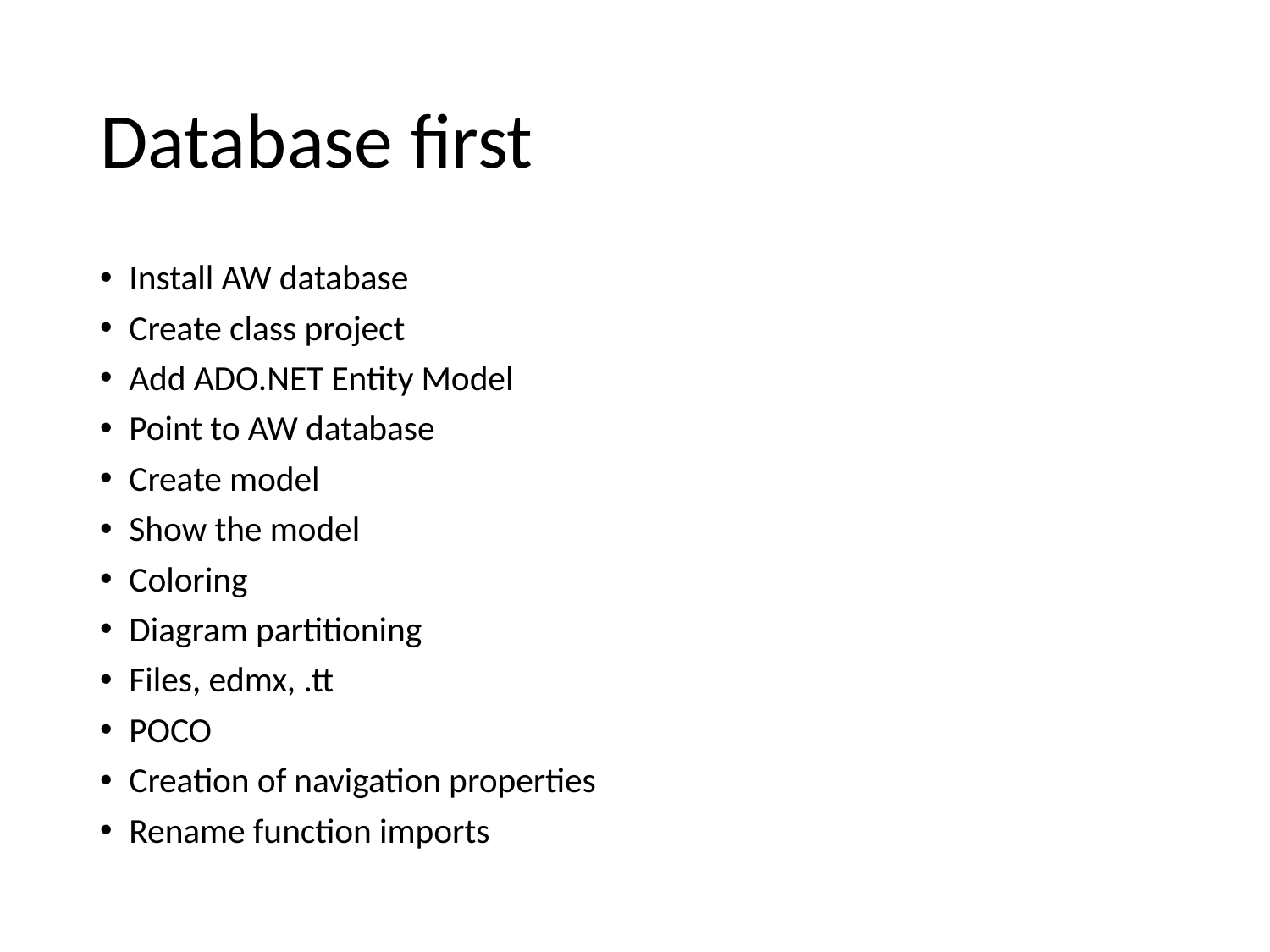

# Database first
Install AW database
Create class project
Add ADO.NET Entity Model
Point to AW database
Create model
Show the model
Coloring
Diagram partitioning
Files, edmx, .tt
POCO
Creation of navigation properties
Rename function imports